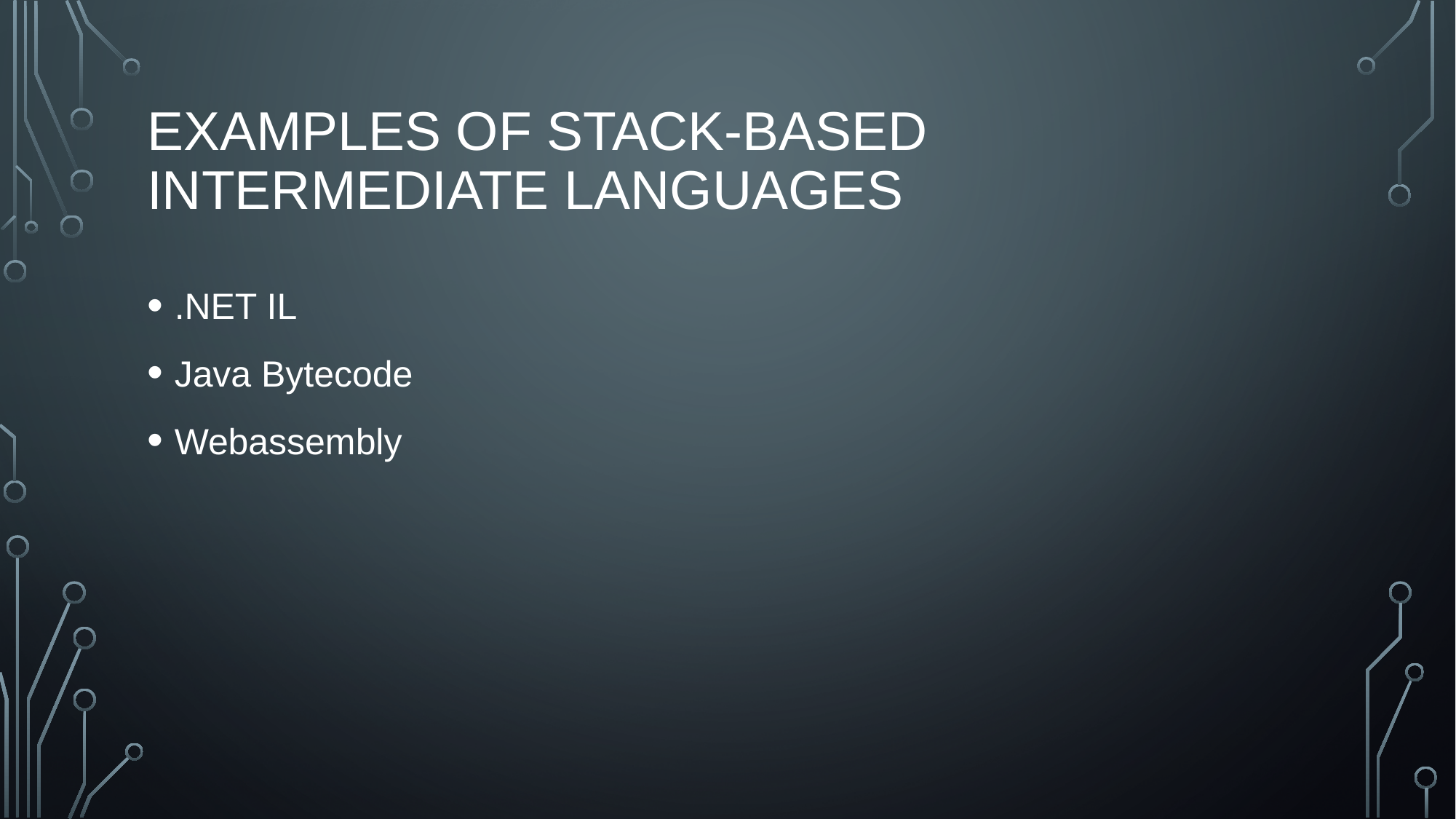

# Examples of stack-based intermediate languages
.NET IL
Java Bytecode
Webassembly